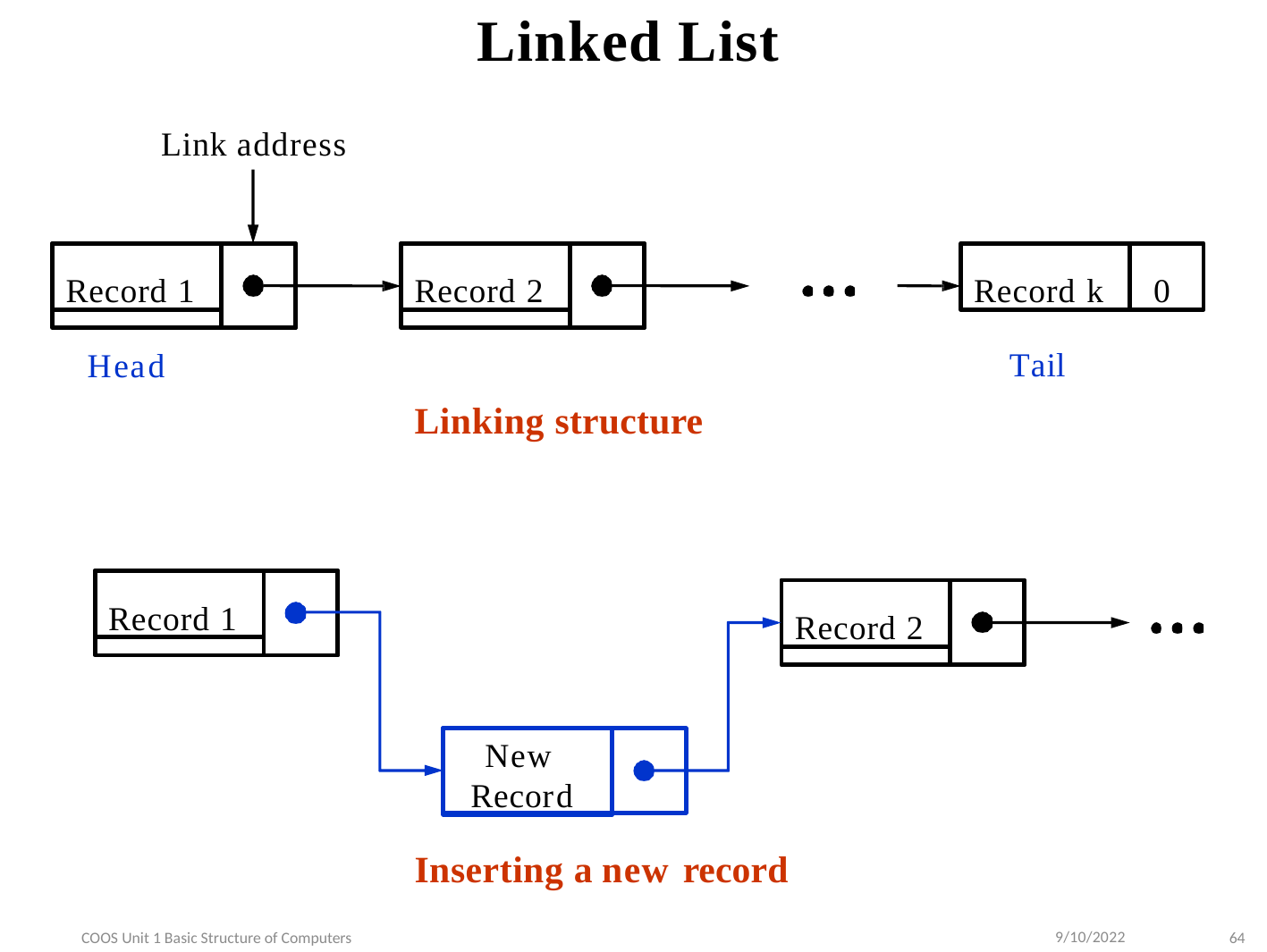

# Linked List
Link address

Record 1
Record 2
Record k
0

Tail
Head
Linking structure

Record 1

Record 2

New  Record
Inserting a new record
9/10/2022
COOS Unit 1 Basic Structure of Computers
64